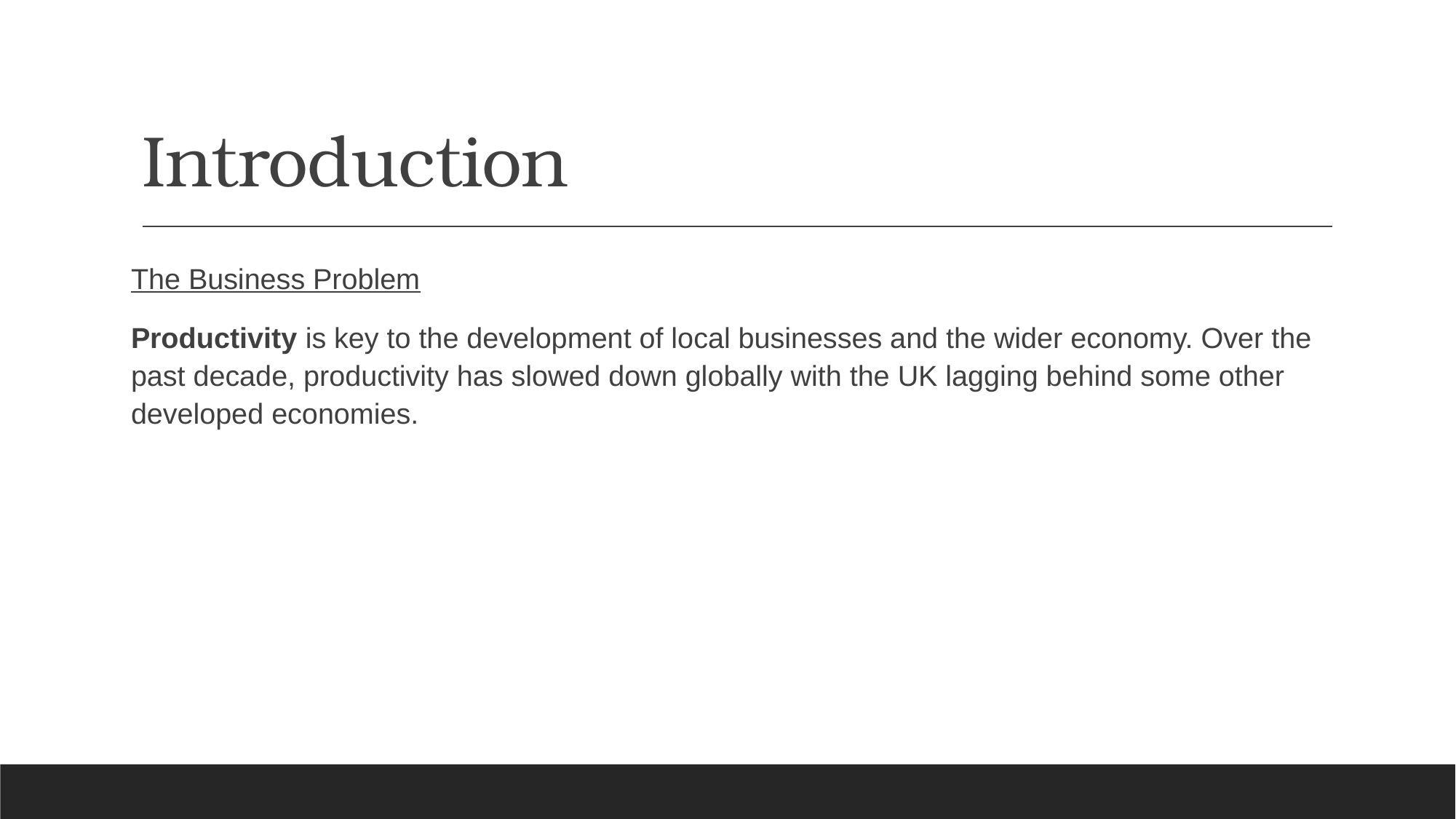

# Introduction
The Business Problem
Productivity is key to the development of local businesses and the wider economy. Over the past decade, productivity has slowed down globally with the UK lagging behind some other developed economies.